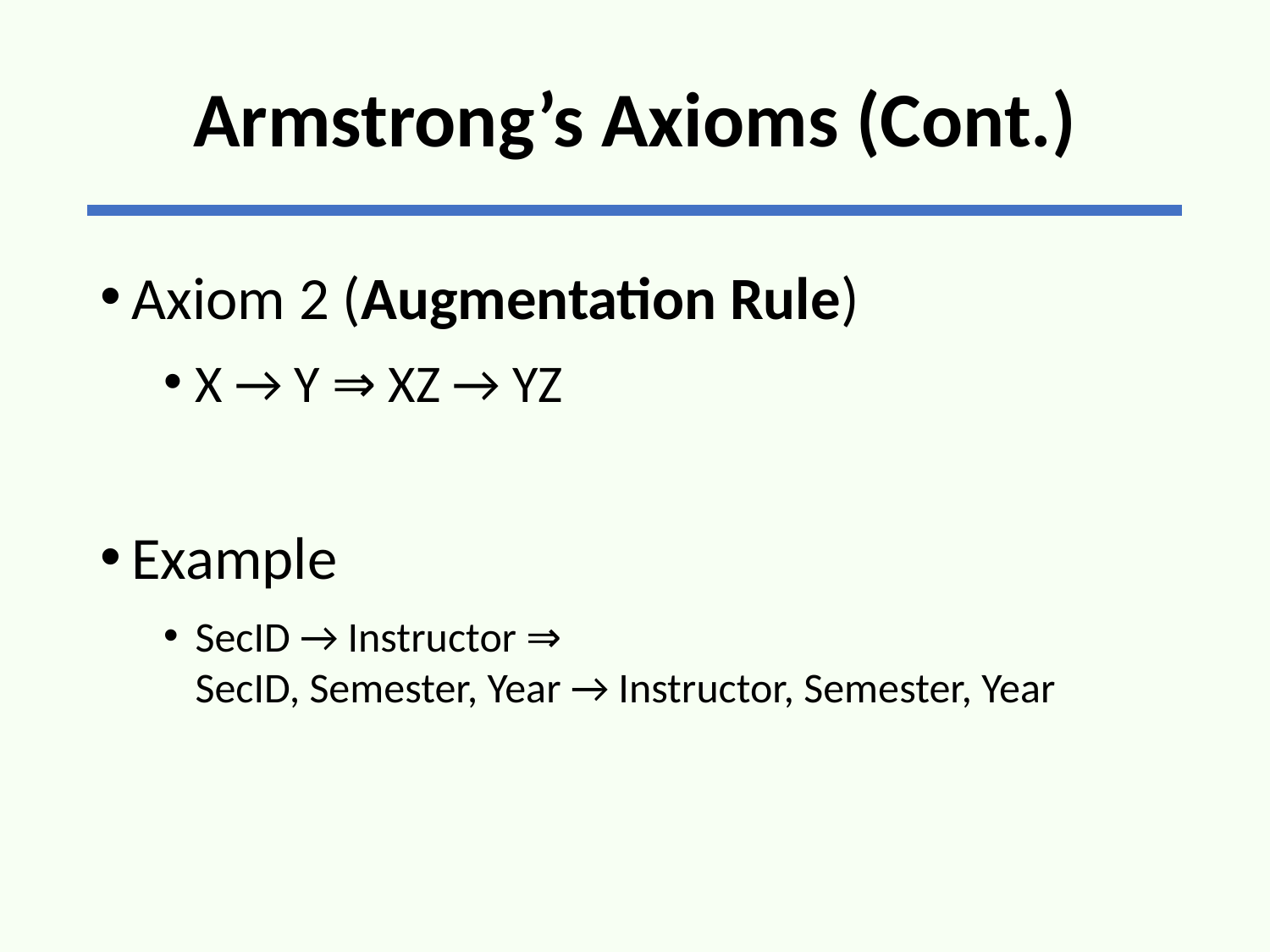

# Armstrong’s Axioms (Cont.)
Axiom 2 (Augmentation Rule)
X → Y ⇒ XZ → YZ

Example
SecID → Instructor ⇒
SecID, Semester, Year → Instructor, Semester, Year